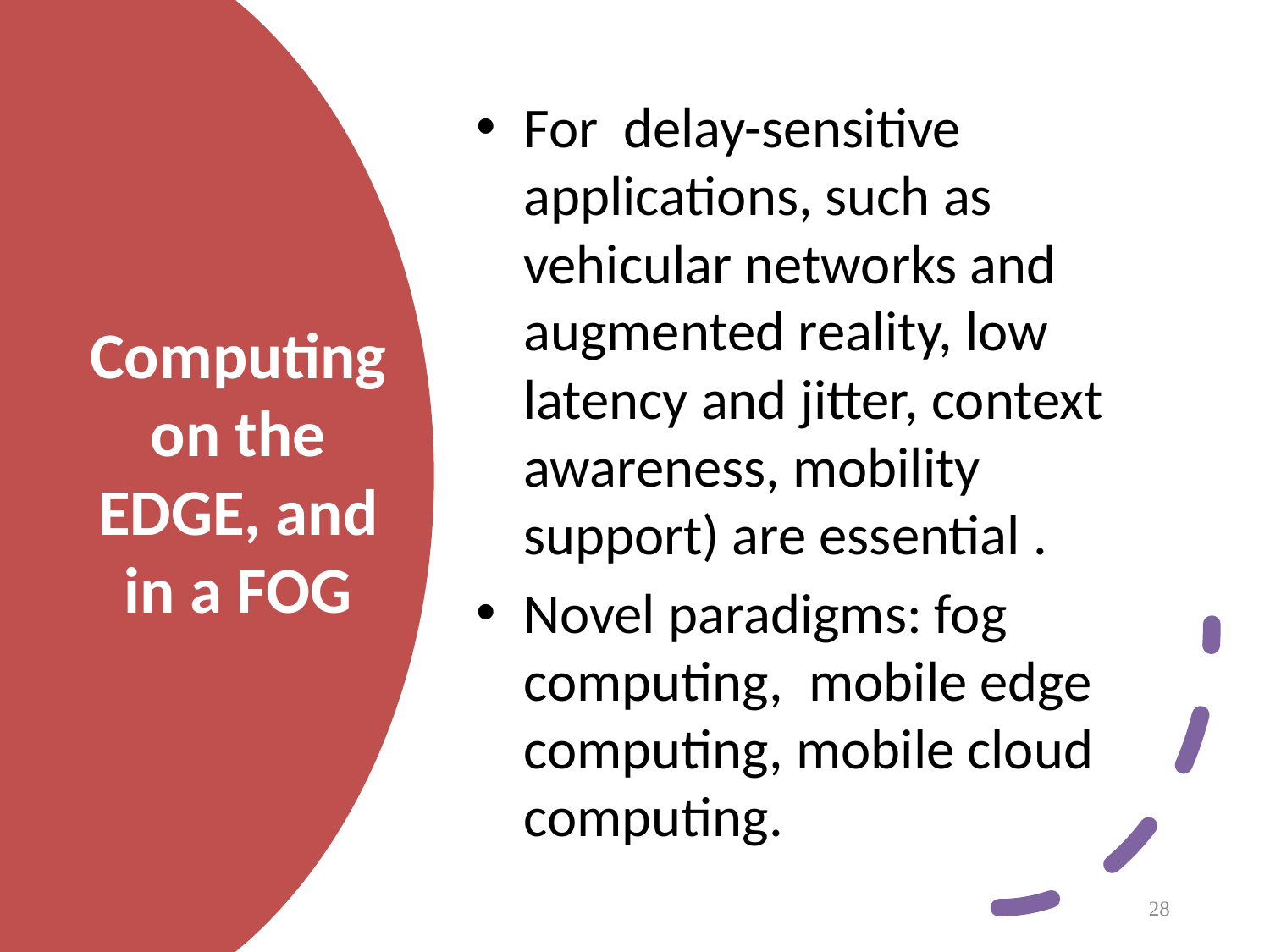

For  delay-sensitive applications, such as vehicular networks and augmented reality, low latency and jitter, context awareness, mobility support) are essential .
Novel paradigms: fog computing,  mobile edge computing, mobile cloud computing.
# Computing on the EDGE, and in a FOG

28